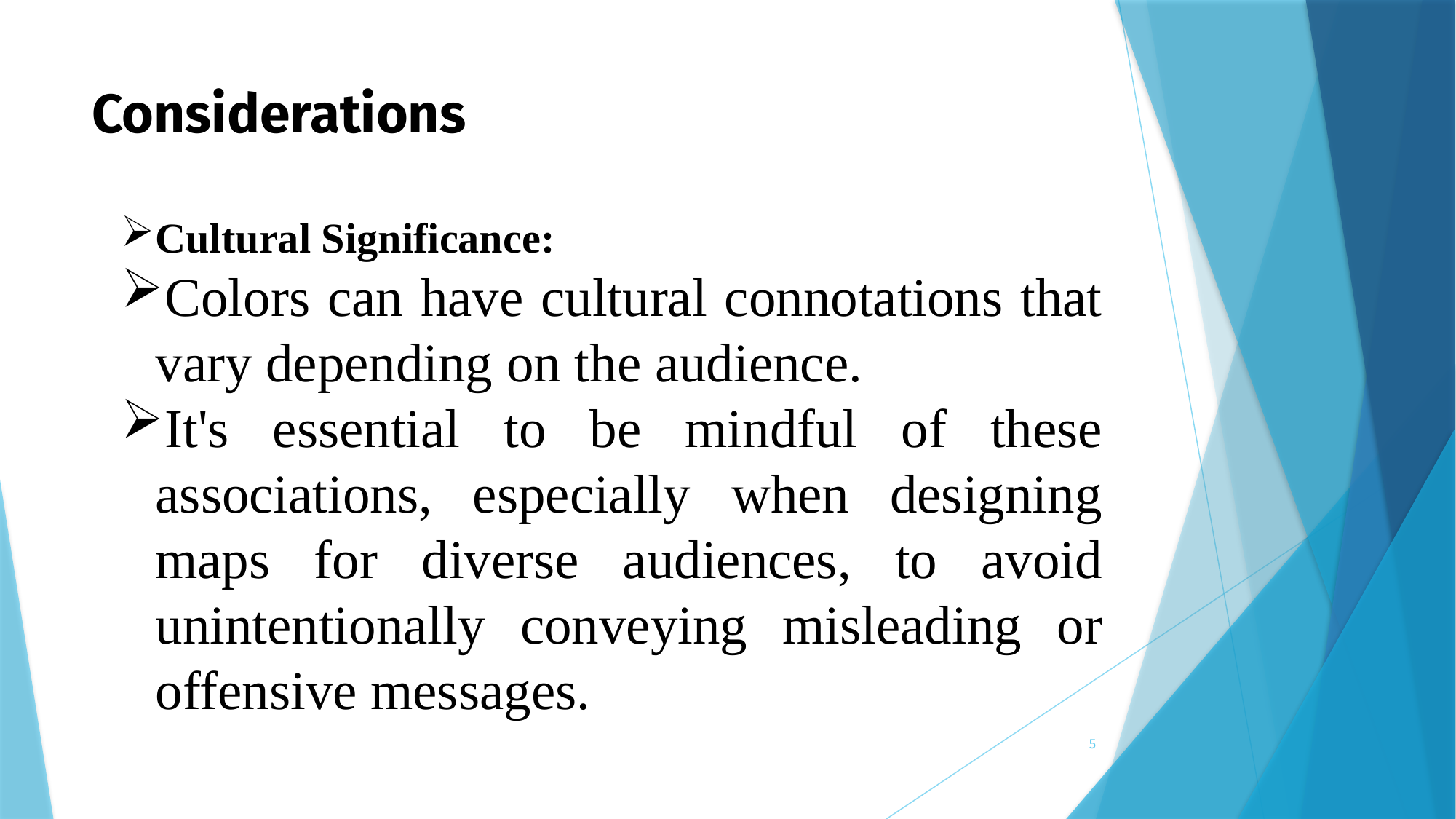

# Considerations
Cultural Significance:
Colors can have cultural connotations that vary depending on the audience.
It's essential to be mindful of these associations, especially when designing maps for diverse audiences, to avoid unintentionally conveying misleading or offensive messages.
5